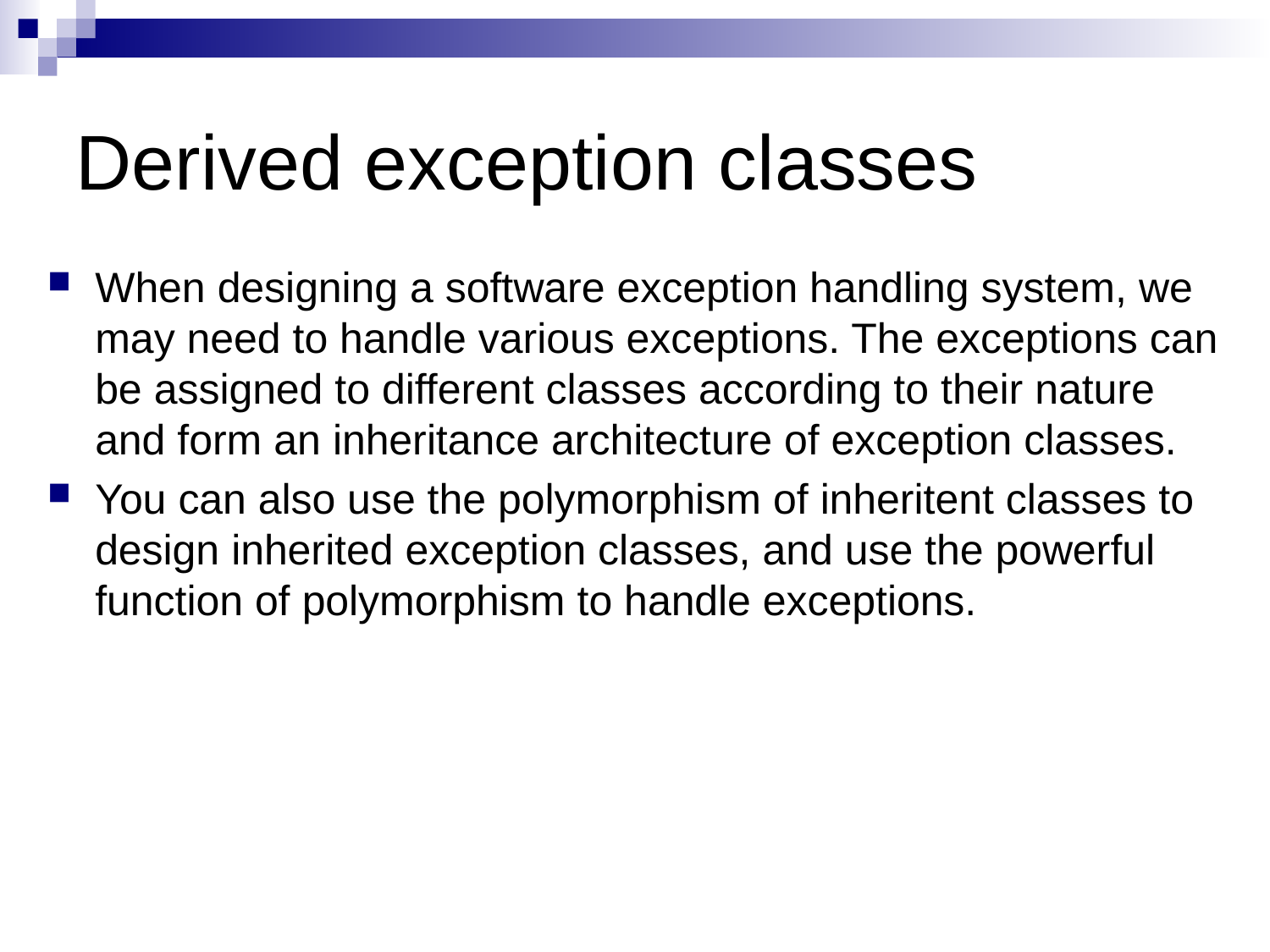

# Derived exception classes
When designing a software exception handling system, we may need to handle various exceptions. The exceptions can be assigned to different classes according to their nature and form an inheritance architecture of exception classes.
You can also use the polymorphism of inheritent classes to design inherited exception classes, and use the powerful function of polymorphism to handle exceptions.